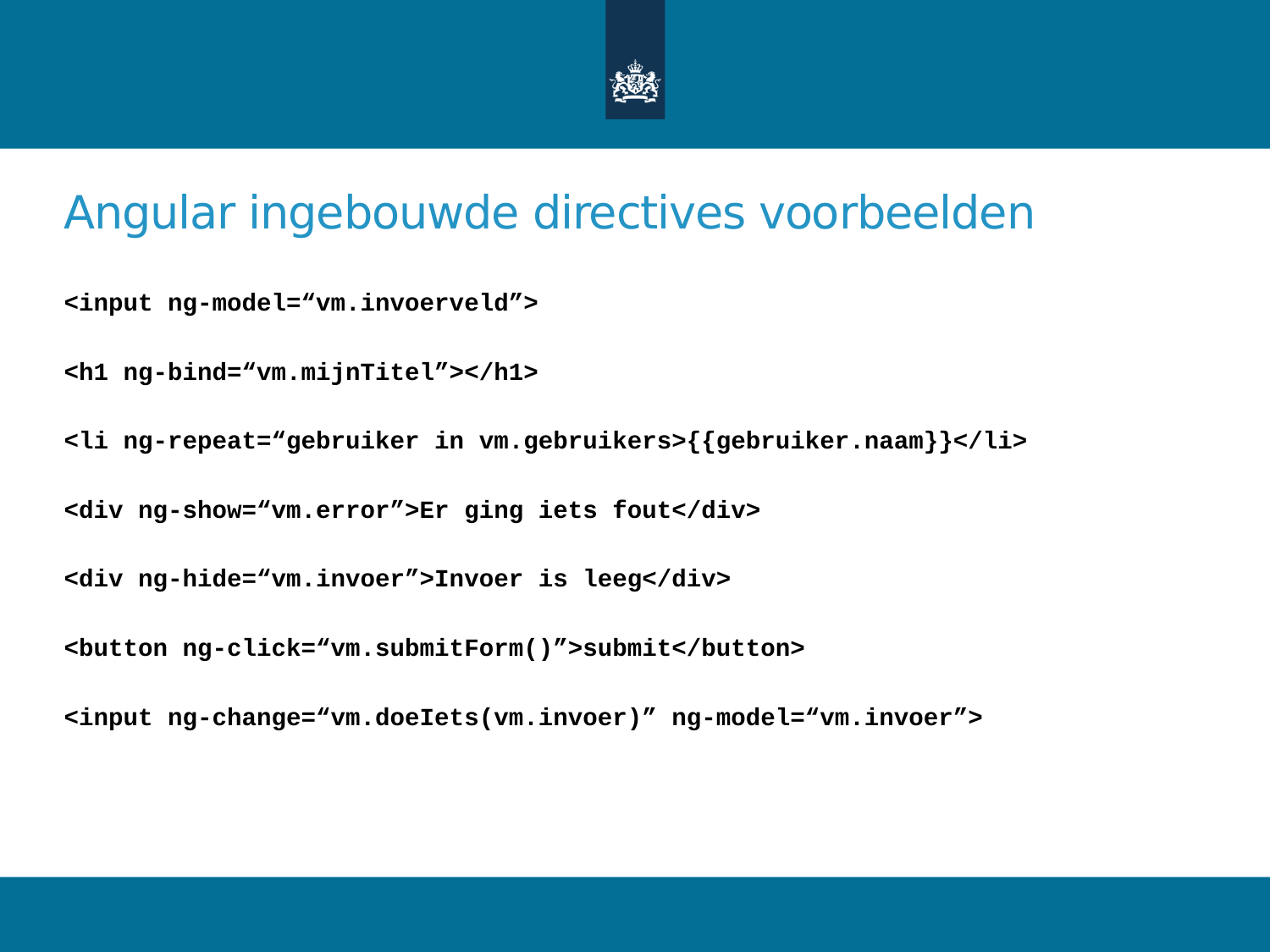

# Angular ingebouwde directives voorbeelden

<input ng-model=“vm.invoerveld”>

<h1 ng-bind=“vm.mijnTitel”></h1>

<li ng-repeat=“gebruiker in vm.gebruikers>{{gebruiker.naam}}</li>

<div ng-show=“vm.error”>Er ging iets fout</div>

<div ng-hide=“vm.invoer”>Invoer is leeg</div>

<button ng-click=“vm.submitForm()”>submit</button>

<input ng-change=“vm.doeIets(vm.invoer)” ng-model=“vm.invoer”>